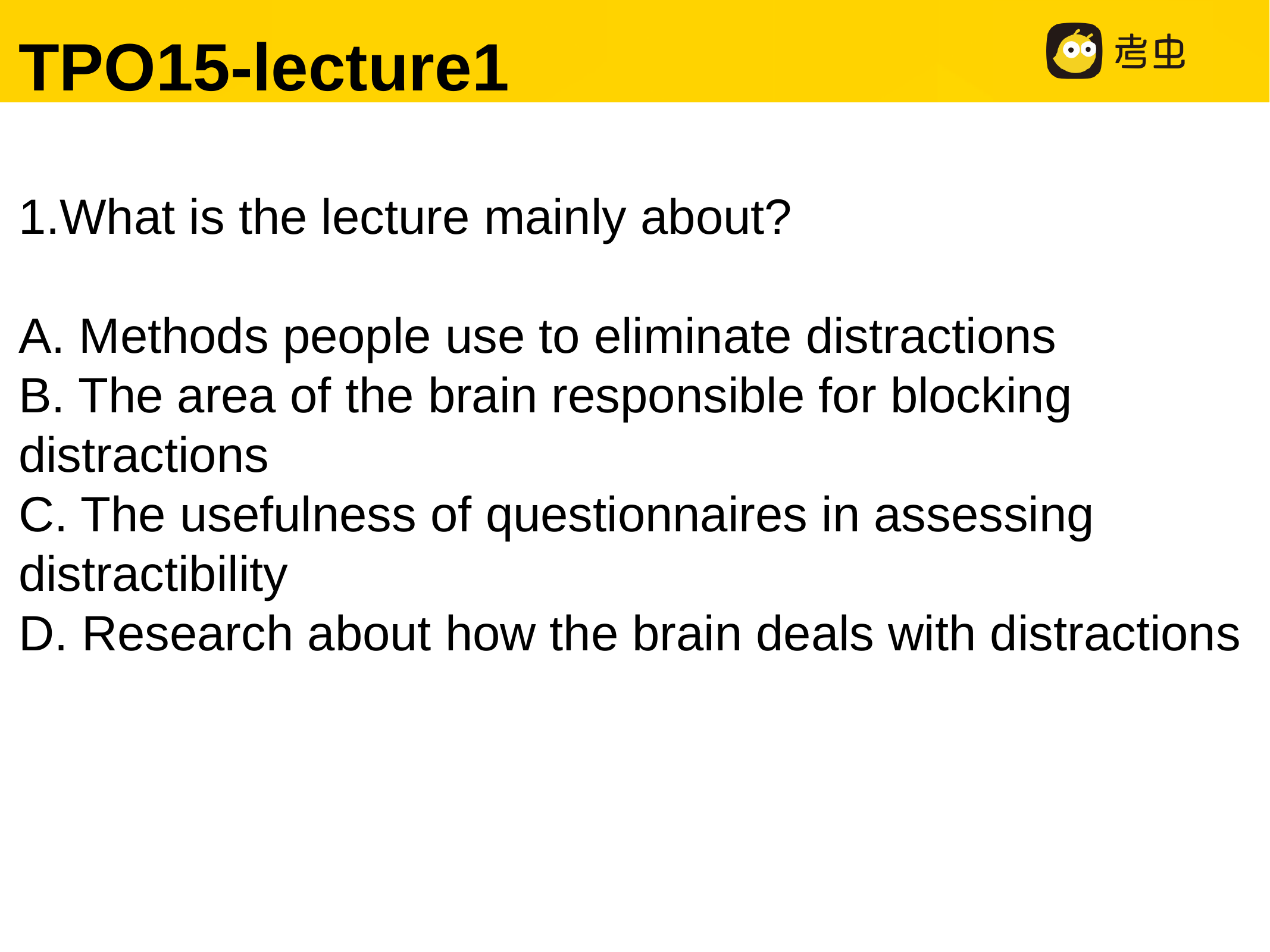

TPO15-lecture1

1.What is the lecture mainly about?

A. Methods people use to eliminate distractions
B. The area of the brain responsible for blocking distractions
C. The usefulness of questionnaires in assessing distractibility
D. Research about how the brain deals with distractions